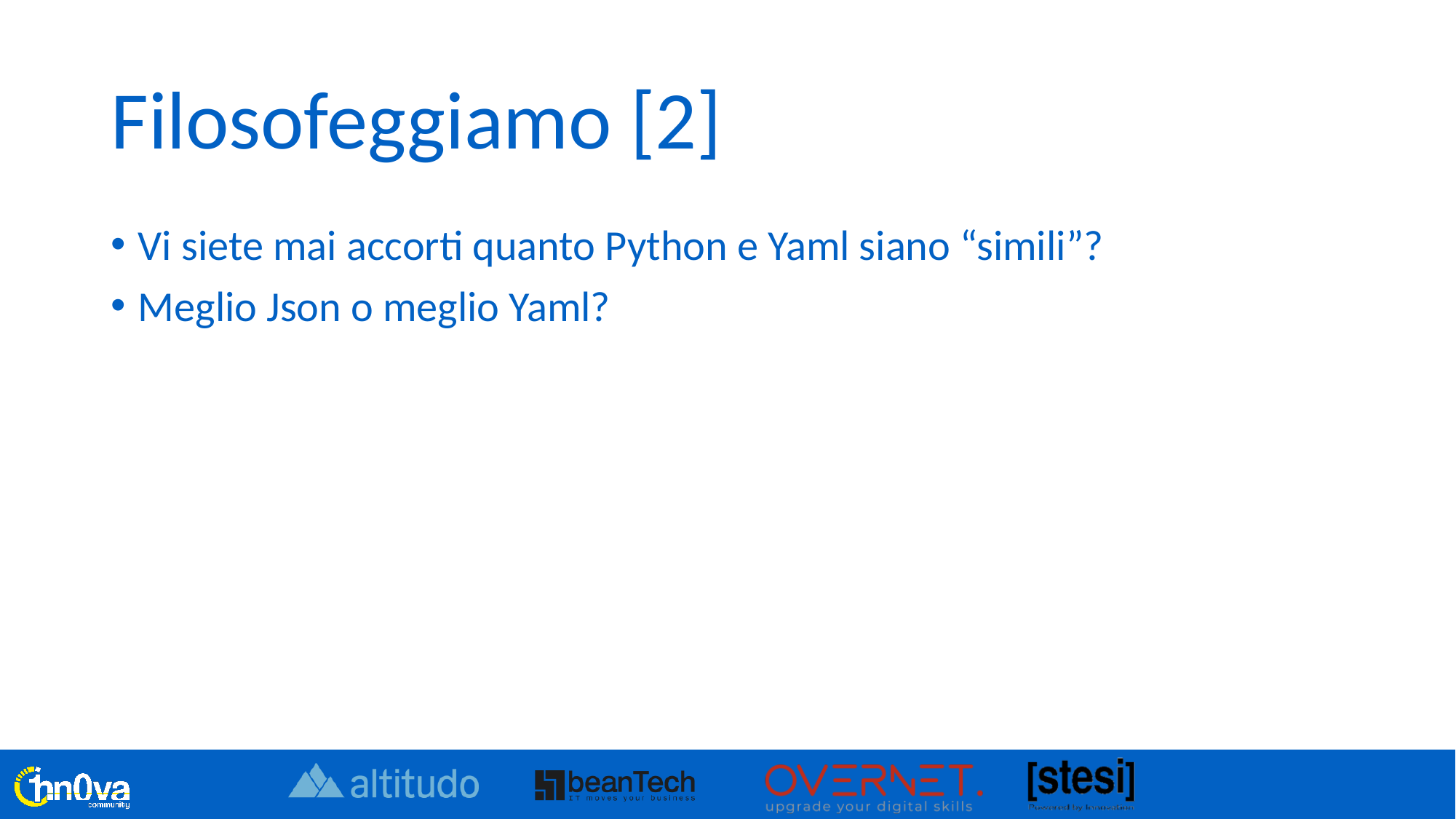

# Filosofeggiamo [2]
Vi siete mai accorti quanto Python e Yaml siano “simili”?
Meglio Json o meglio Yaml?